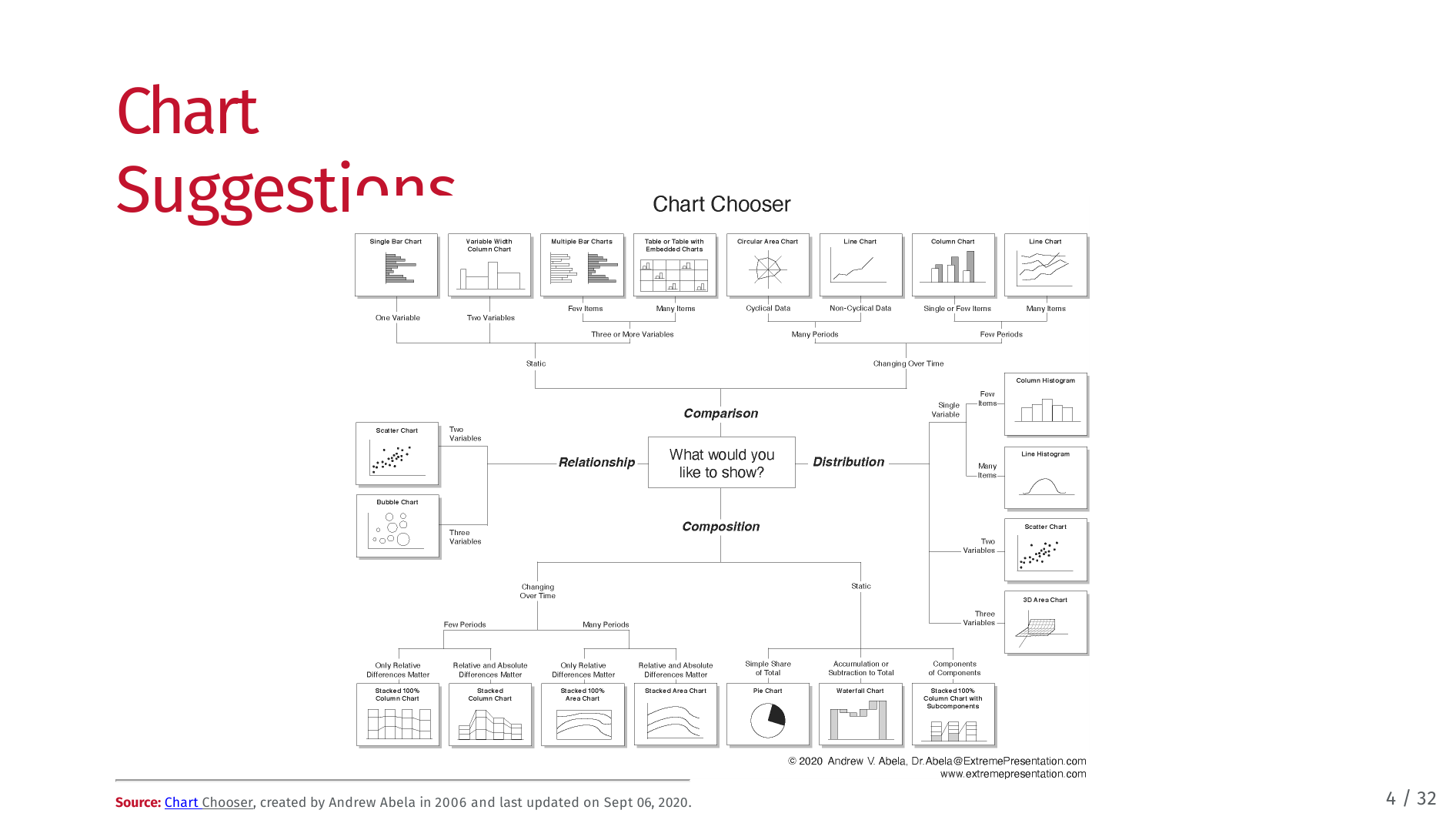

# Chart Suggestions

4 / 32
Source: Chart Chooser, created by Andrew Abela in 2006 and last updated on Sept 06, 2020.